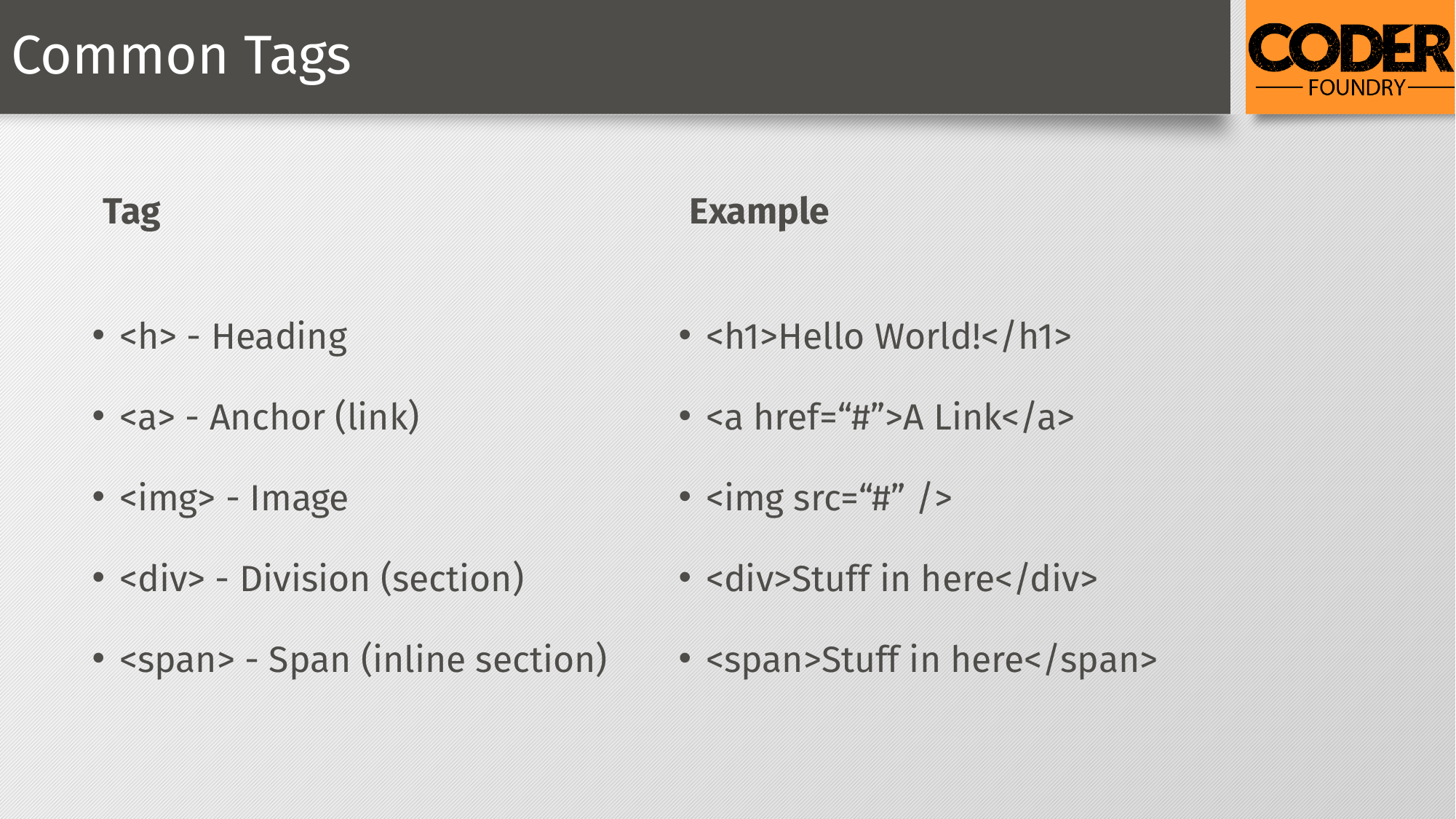

# Common Tags
Tag
Example
<h> - Heading
<a> - Anchor (link)
<img> - Image
<div> - Division (section)
<span> - Span (inline section)
<h1>Hello World!</h1>
<a href=“#”>A Link</a>
<img src=“#” />
<div>Stuff in here</div>
<span>Stuff in here</span>